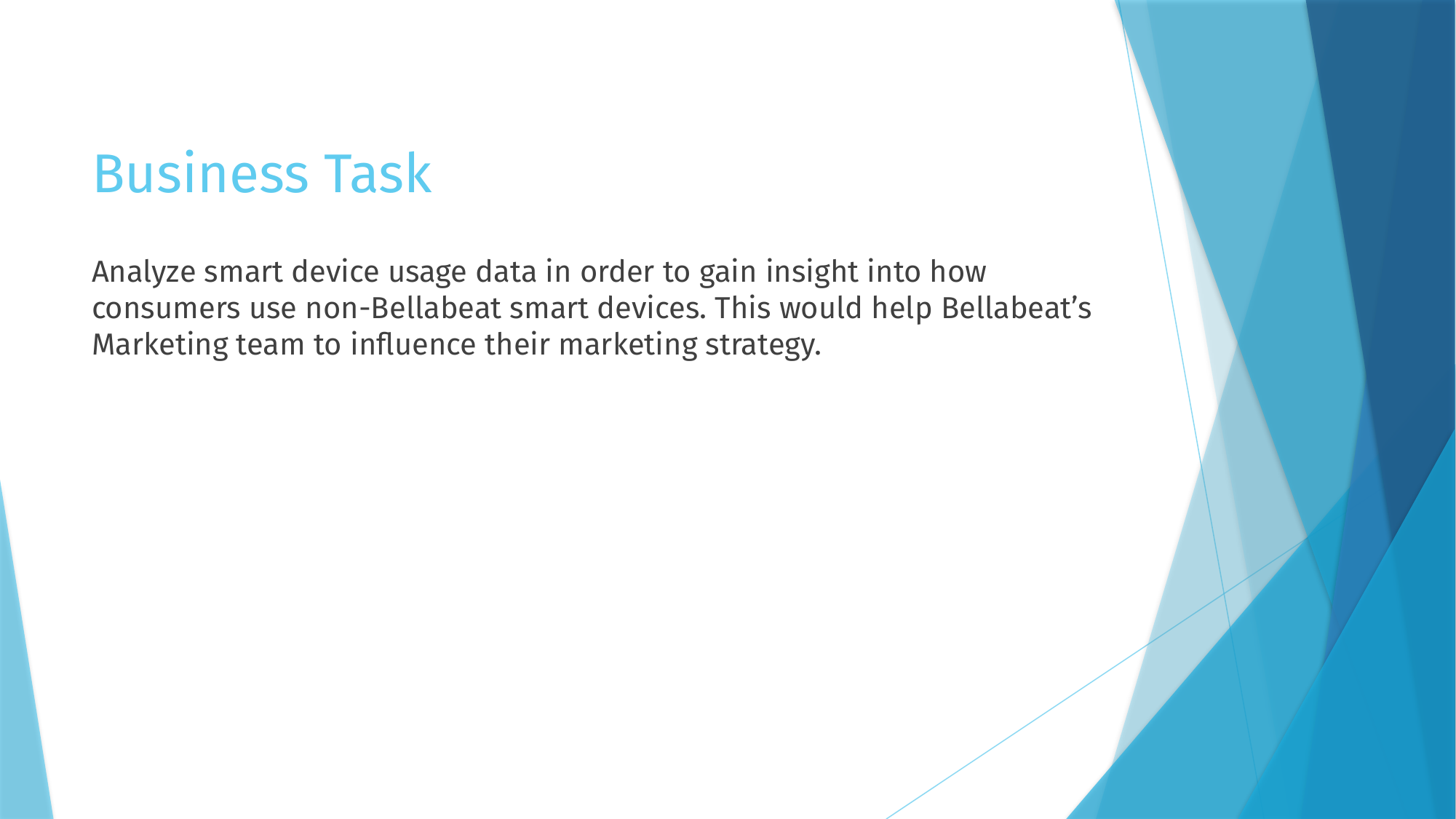

# Business Task
Analyze smart device usage data in order to gain insight into how consumers use non-Bellabeat smart devices. This would help Bellabeat’s Marketing team to influence their marketing strategy.